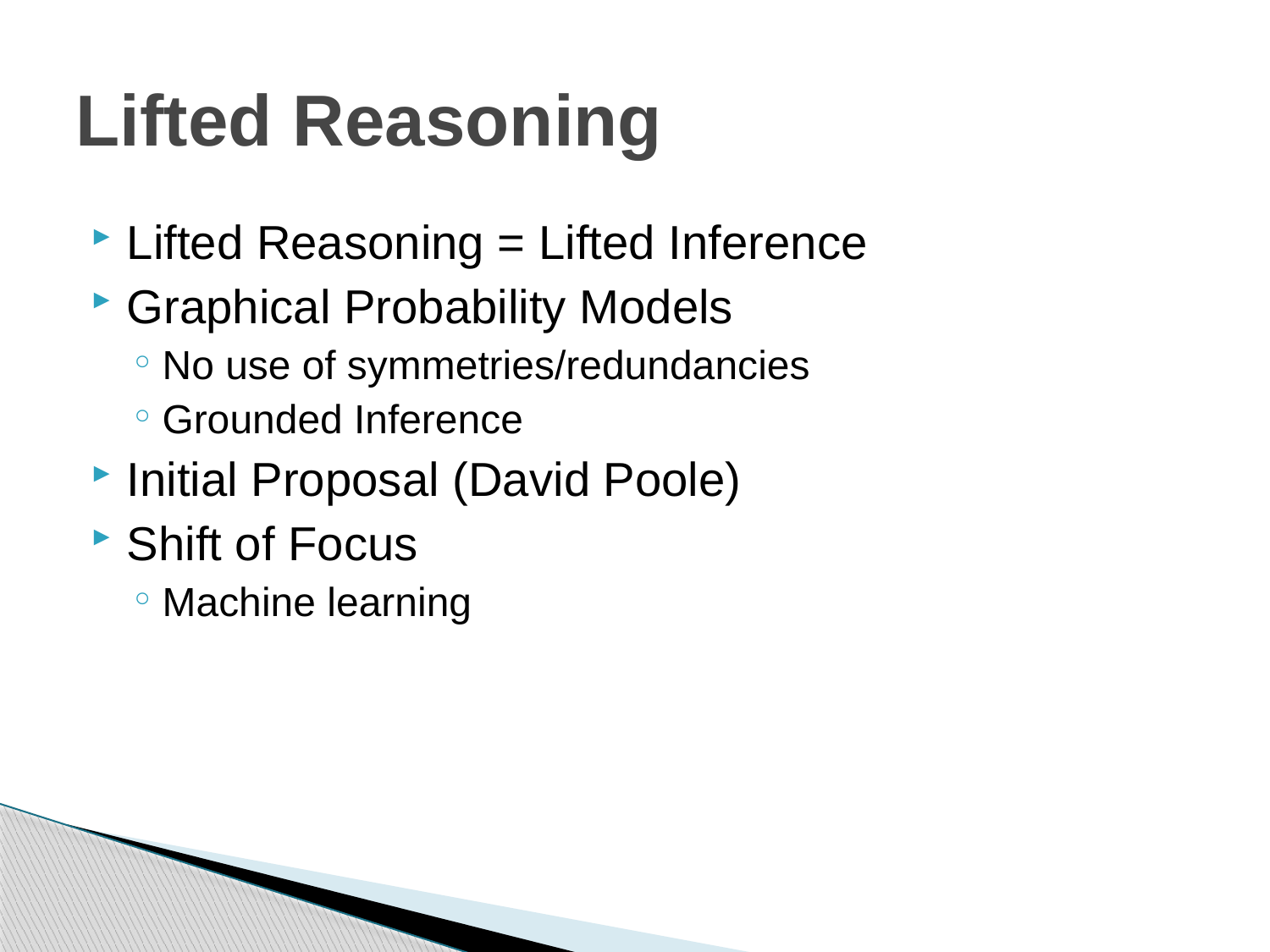

# Lifted Reasoning
Lifted Reasoning = Lifted Inference
Graphical Probability Models
No use of symmetries/redundancies
Grounded Inference
Initial Proposal (David Poole)
Shift of Focus
Machine learning